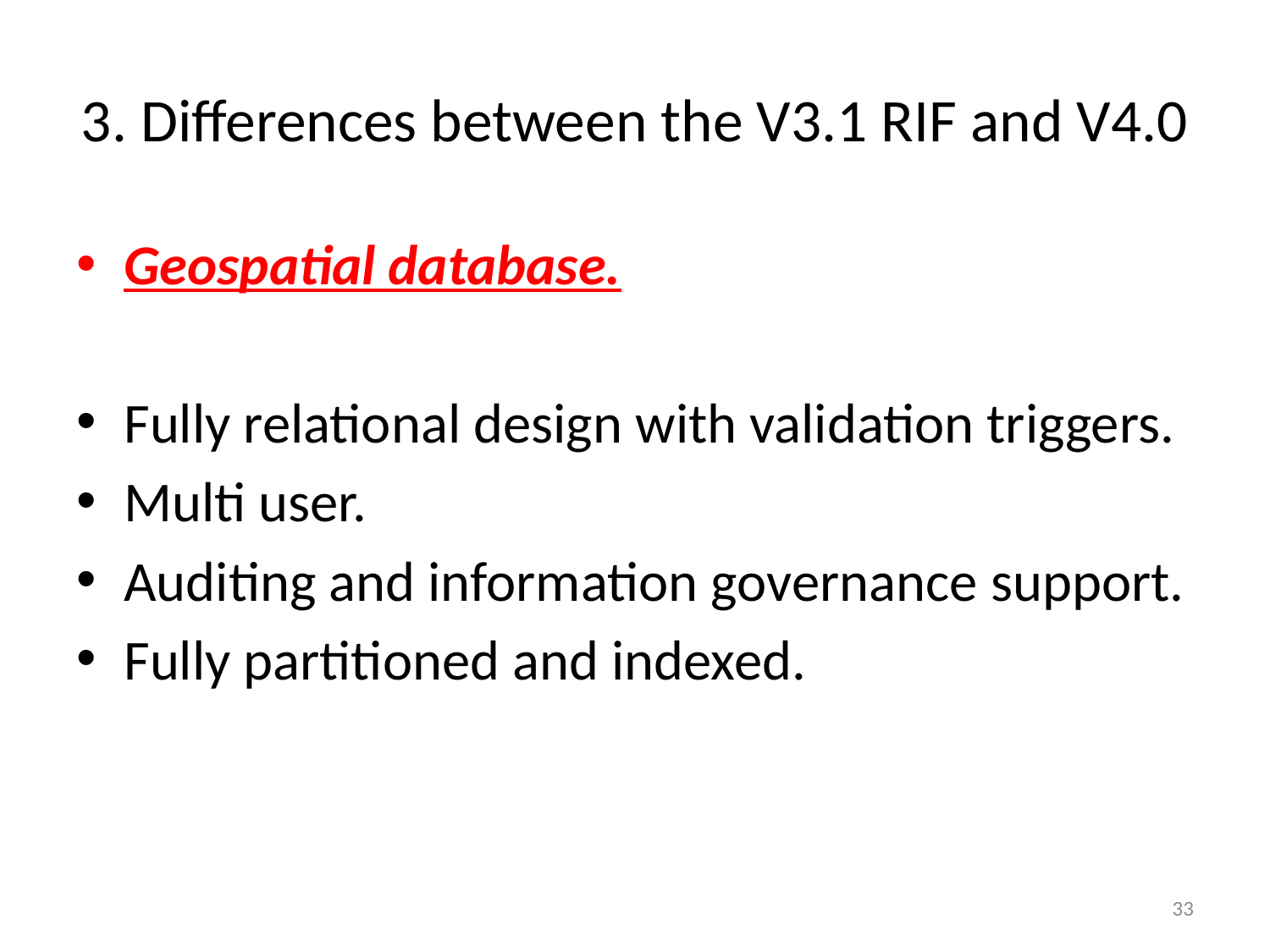

# 3. Differences between the V3.1 RIF and V4.0
Geospatial database.

Fully relational design with validation triggers.
Multi user.
Auditing and information governance support.
Fully partitioned and indexed.
33